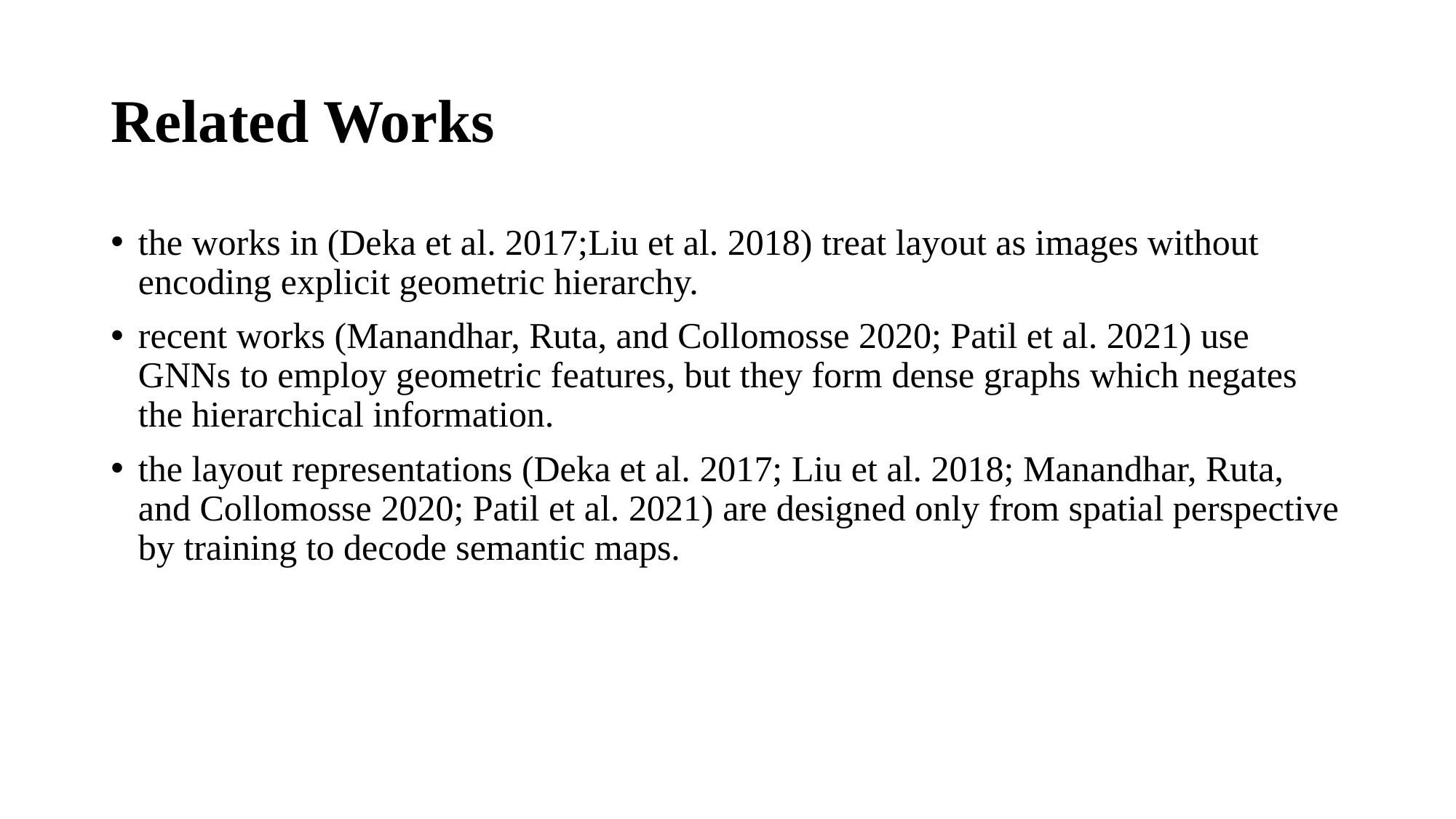

# Related Works
the works in (Deka et al. 2017;Liu et al. 2018) treat layout as images without encoding explicit geometric hierarchy.
recent works (Manandhar, Ruta, and Collomosse 2020; Patil et al. 2021) use GNNs to employ geometric features, but they form dense graphs which negates the hierarchical information.
the layout representations (Deka et al. 2017; Liu et al. 2018; Manandhar, Ruta, and Collomosse 2020; Patil et al. 2021) are designed only from spatial perspective by training to decode semantic maps.